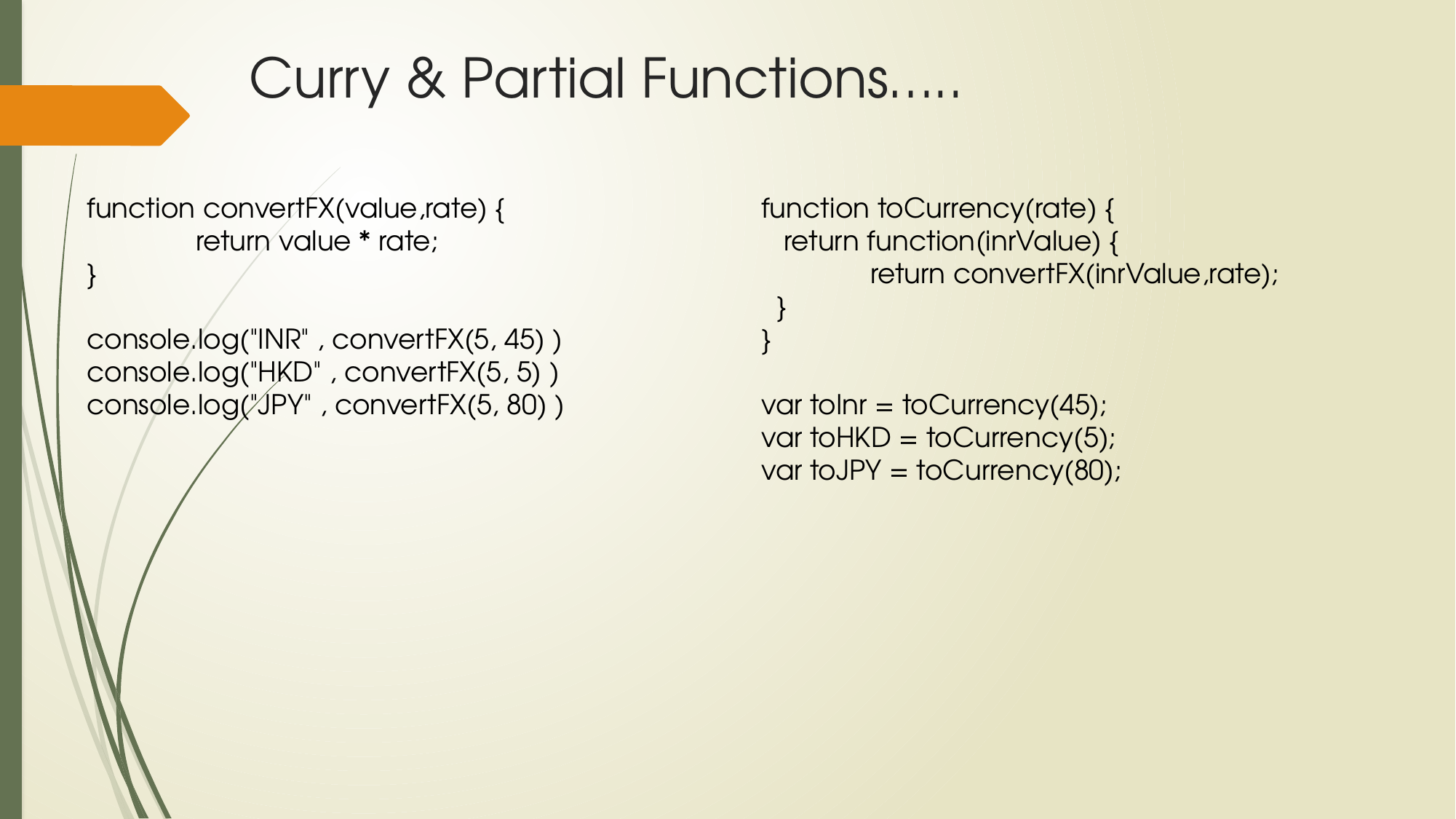

Curry & Partial Functions…..
function toCurrency(rate) {
   return function(inrValue) {
	return convertFX(inrValue,rate);
  }
}
var toInr = toCurrency(45);
var toHKD = toCurrency(5);
var toJPY = toCurrency(80);
function convertFX(value,rate) {
	return value * rate;
}
console.log("INR" , convertFX(5, 45) )
console.log("HKD" , convertFX(5, 5) )
console.log("JPY" , convertFX(5, 80) )